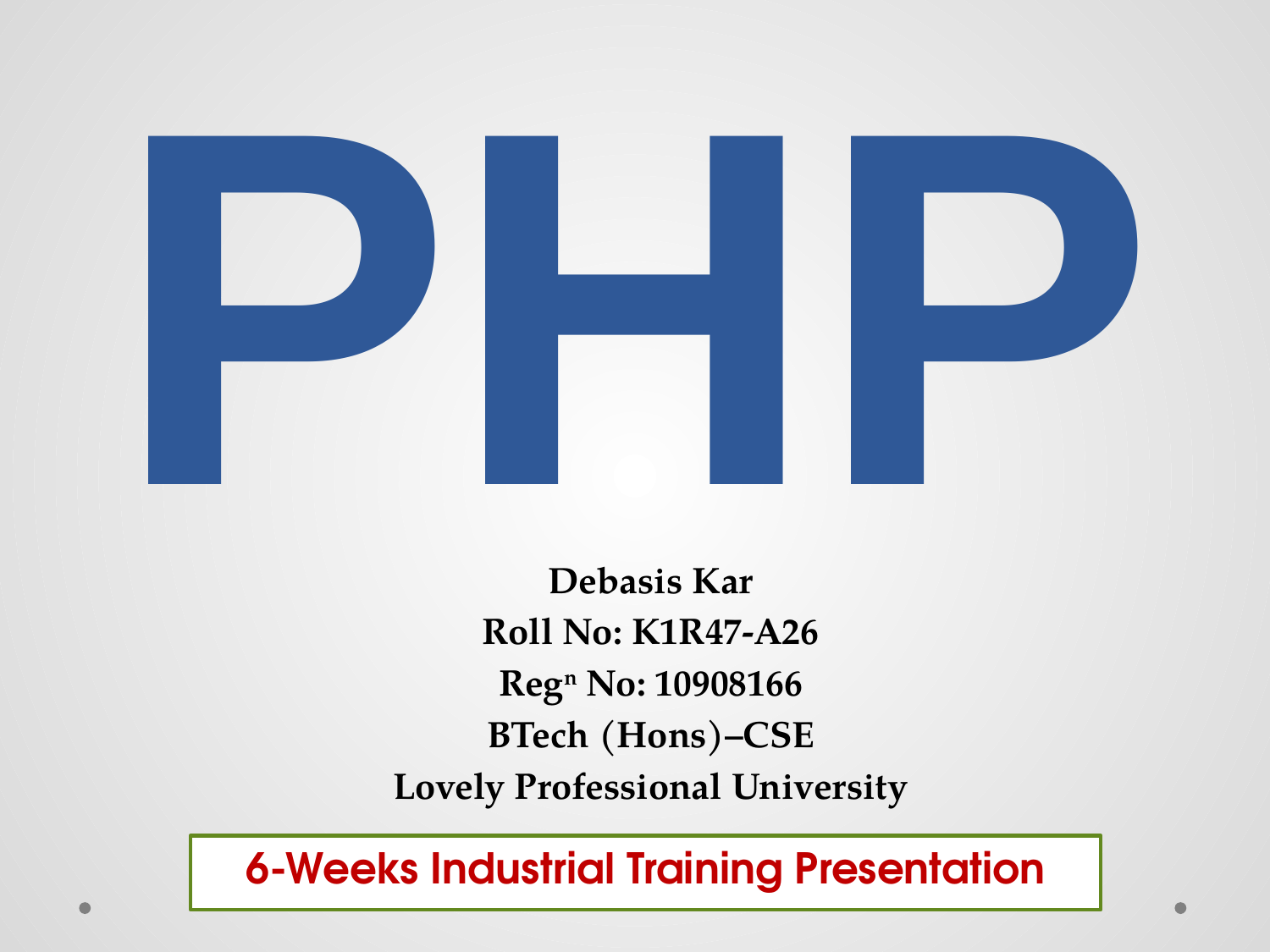

# PHP
Debasis Kar
Roll No: K1R47-A26
Regn No: 10908166
BTech (Hons)–CSE
Lovely Professional University

6-Weeks Industrial Training Presentation